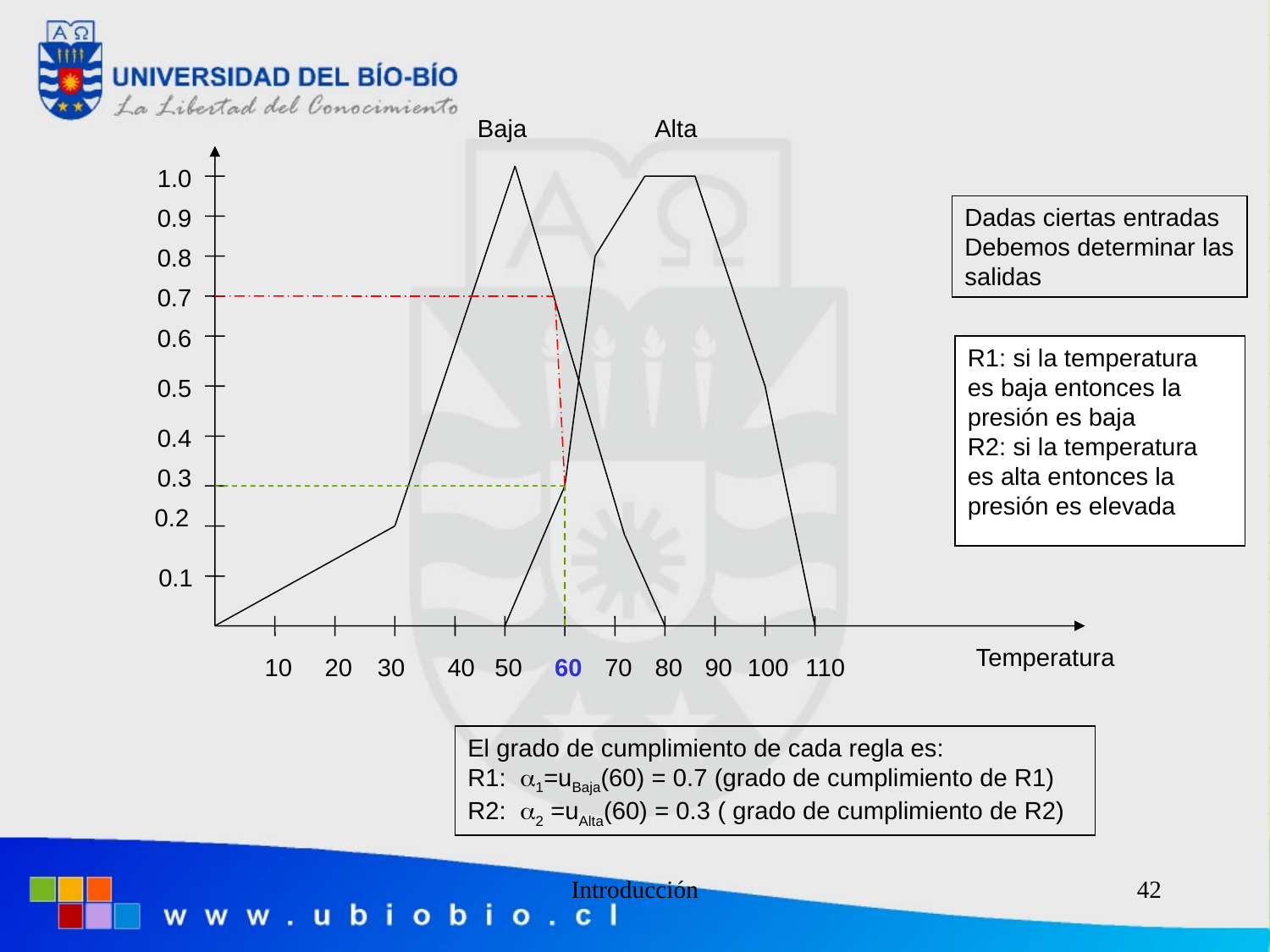

Baja
Alta

1.0
#

Dadas ciertas entradas
Debemos determinar las
salidas
0.9

0.8

0.7

0.6

R1: si la temperatura es baja entonces la presión es baja
R2: si la temperatura es alta entonces la presión es elevada

0.5

0.4

0.3

0.2

  0.1

Temperatura
10
20
50
60
70
80
90
110
30
40
100

El grado de cumplimiento de cada regla es:
R1:  α1=uBaja(60) = 0.7 (grado de cumplimiento de R1)
R2:  α2 =uAlta(60) = 0.3 ( grado de cumplimiento de R2)
Introducción
42